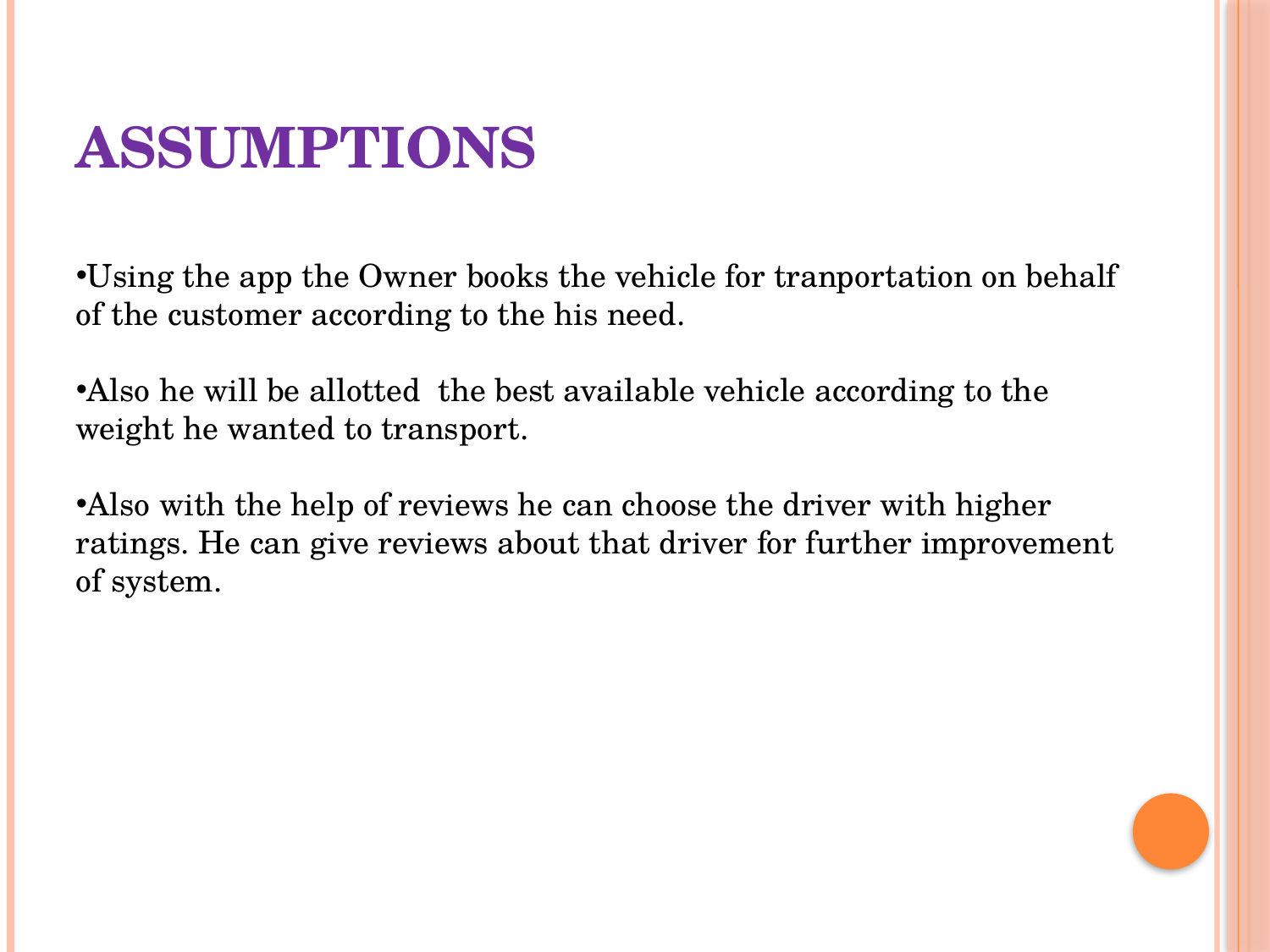

ASSUMPTIONS

Using the app the Owner books the vehicle for tranportation on behalf of the customer according to the his need.

Also he will be allotted  the best available vehicle according to the weight he wanted to transport.

Also with the help of reviews he can choose the driver with higher ratings. He can give reviews about that driver for further improvement of system.